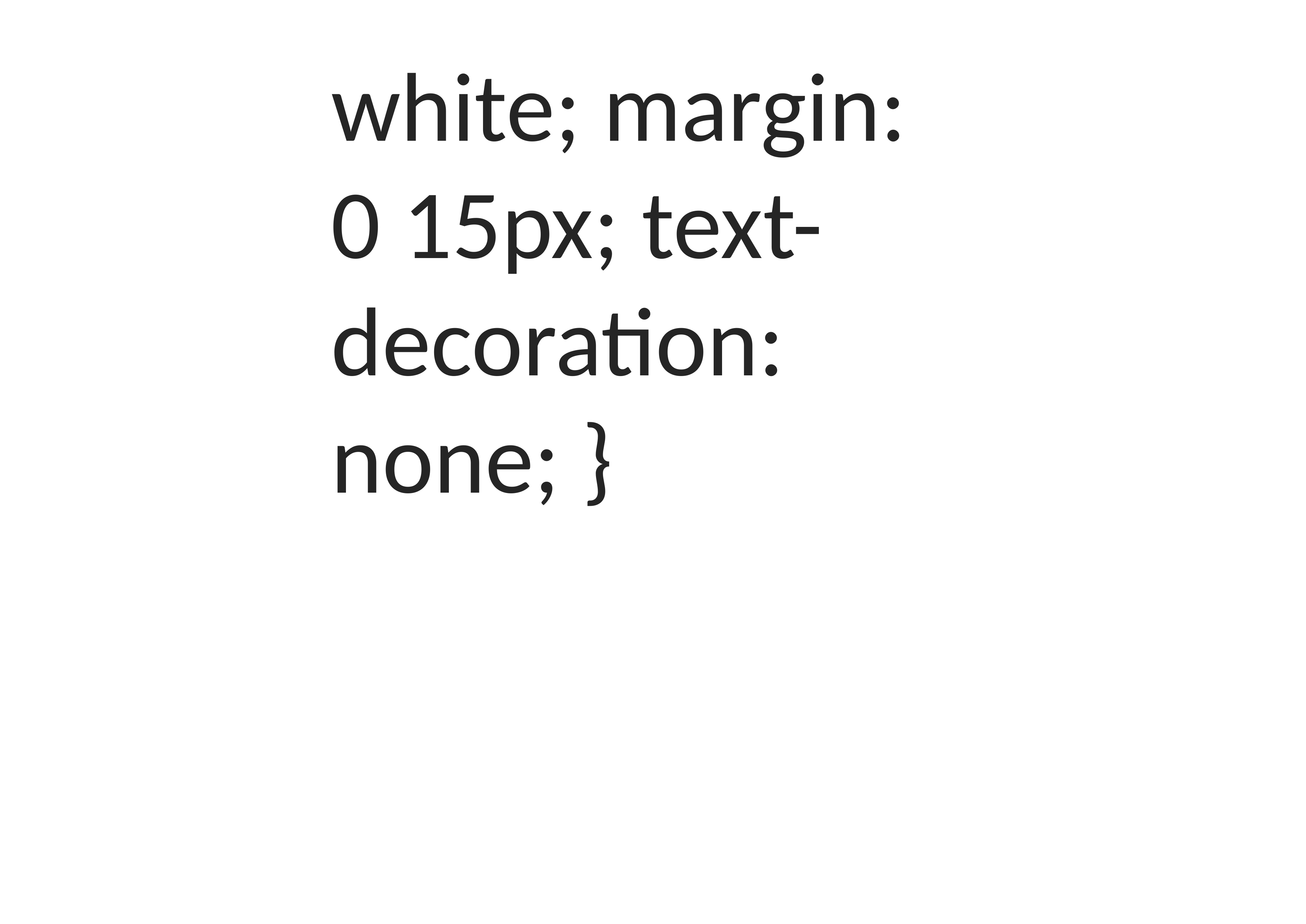

white; margin: 0 15px; text-decoration: none; }